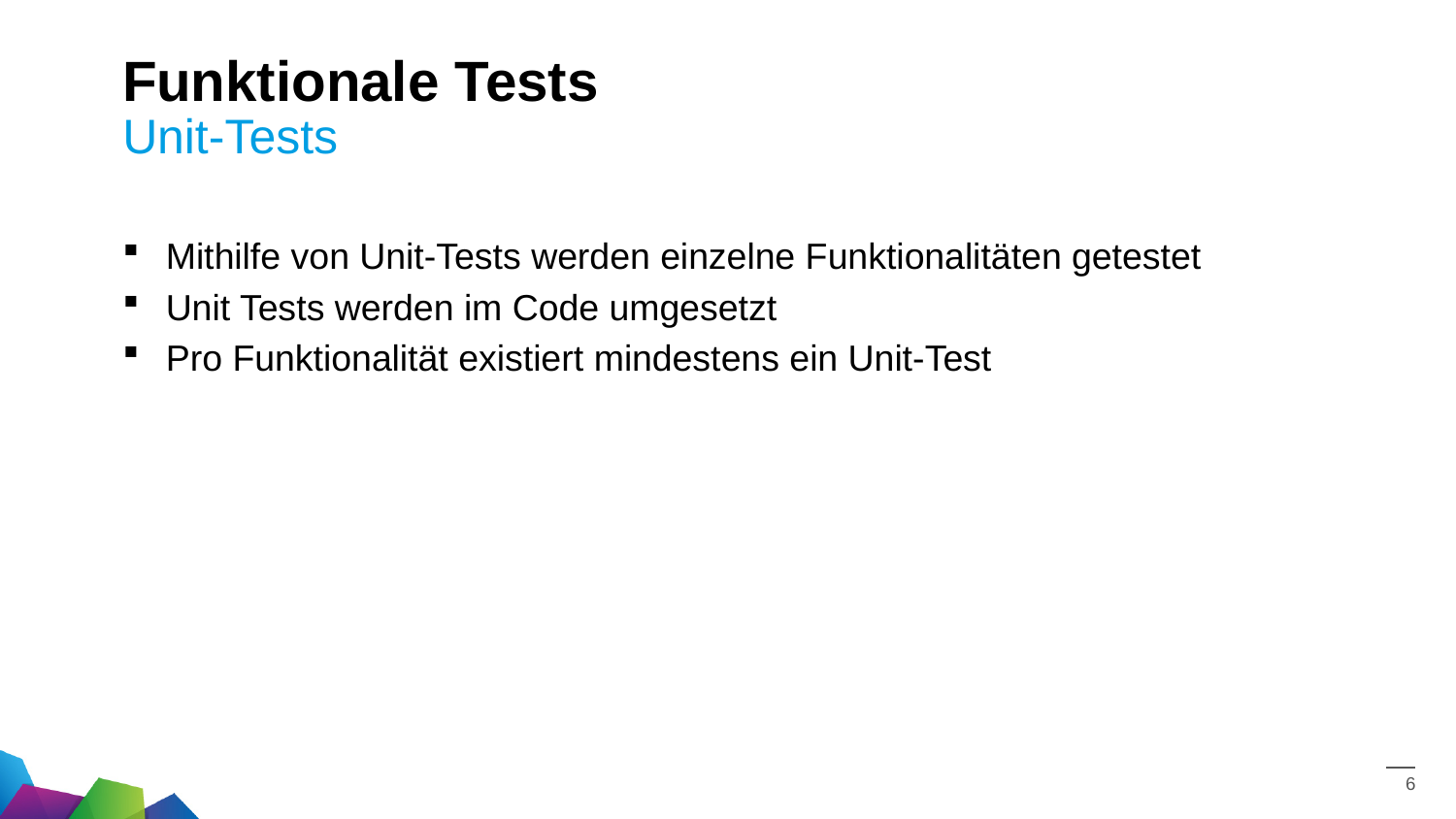

# Funktionale Tests
Unit-Tests
Mithilfe von Unit-Tests werden einzelne Funktionalitäten getestet
Unit Tests werden im Code umgesetzt
Pro Funktionalität existiert mindestens ein Unit-Test